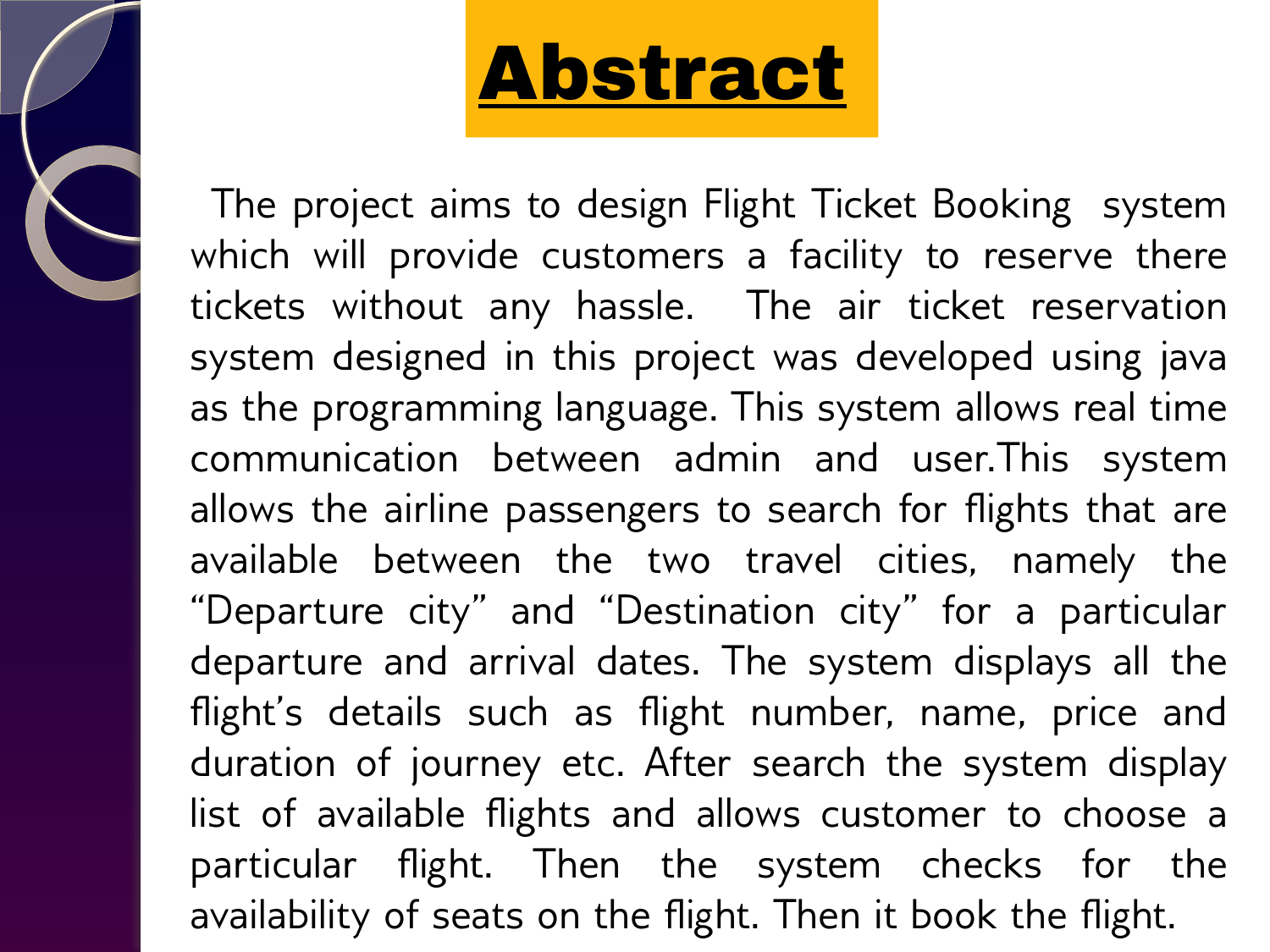

# Abstract
    The project aims to design Flight Ticket Booking  system which will provide customers a facility to reserve there tickets without any hassle.  The air ticket reservation system designed in this project was developed using java as the programming language. This system allows real time communication between admin and user.This system allows the airline passengers to search for flights that are available between the two travel cities, namely the “Departure city” and “Destination city” for a particular departure and arrival dates. The system displays all the flight’s details such as flight number, name, price and duration of journey etc. After search the system display list of available flights and allows customer to choose a particular flight. Then the system checks for the availability of seats on the flight. Then it book the flight.